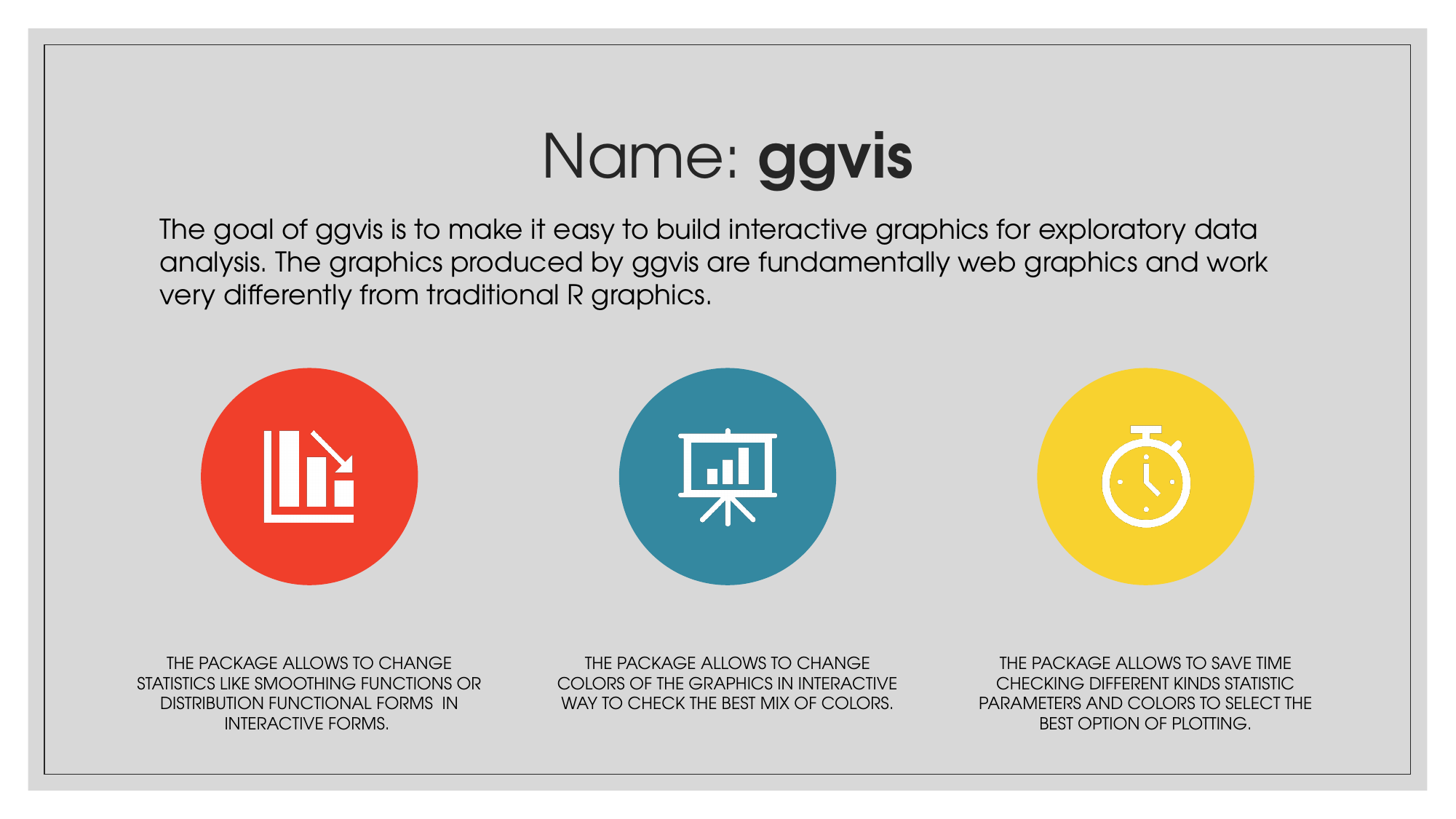

# Name: ggvis
The goal of ggvis is to make it easy to build interactive graphics for exploratory data analysis. The graphics produced by ggvis are fundamentally web graphics and work very differently from traditional R graphics.
The package allows to change statistics like smoothing functions or distribution functional forms  in interactive forms.
The package allows to change colors of the graphics in interactive way to check the best mix of colors.
The package allows to save time checking different kinds statistic parameters and colors to select the best option of plotting.